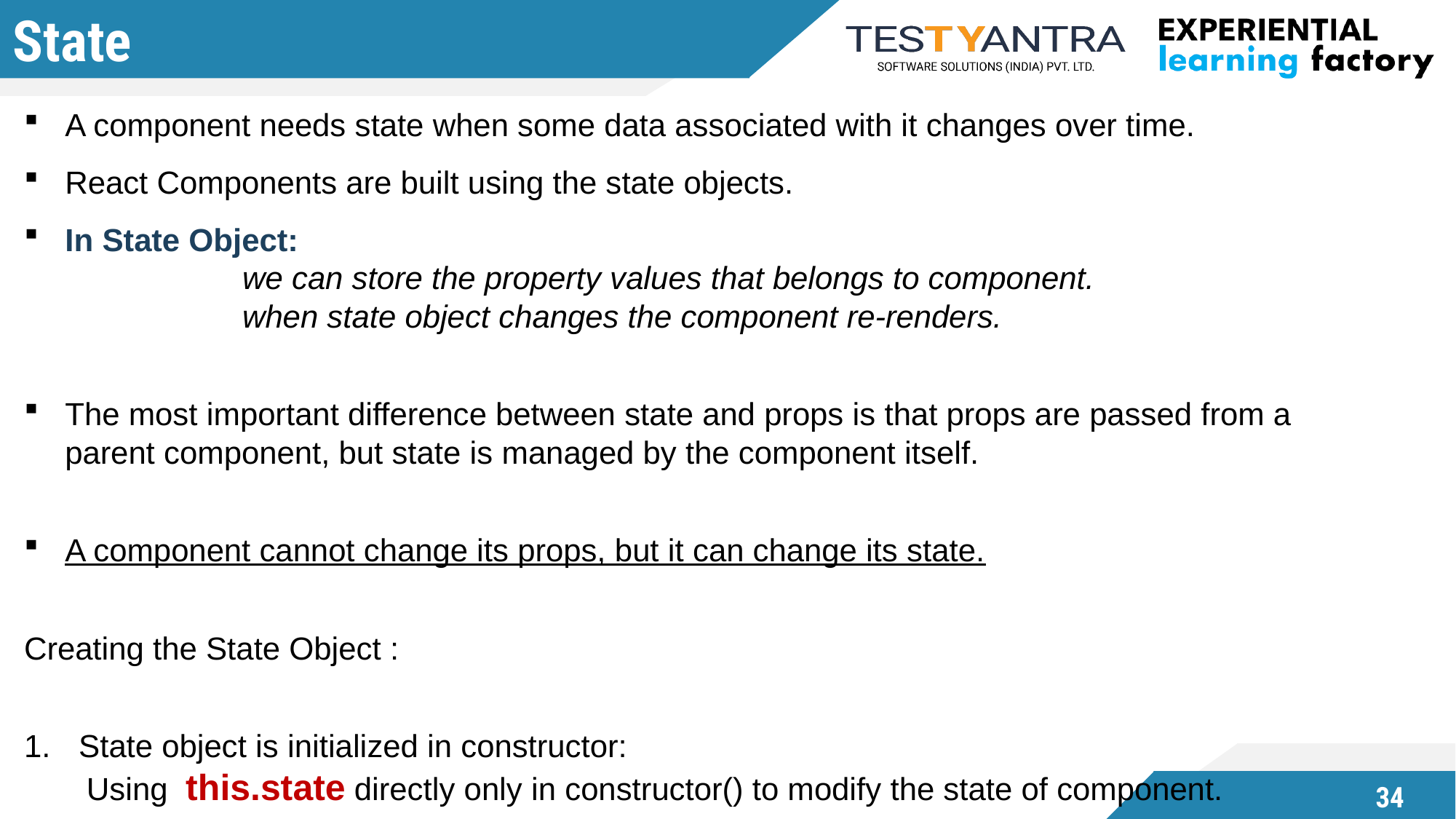

# State
A component needs state when some data associated with it changes over time.
React Components are built using the state objects.
In State Object:
     		we can store the property values that belongs to component.
     		when state object changes the component re-renders.

The most important difference between state and props is that props are passed from a parent component, but state is managed by the component itself.

A component cannot change its props, but it can change its state.

Creating the State Object :

State object is initialized in constructor:
       Using  this.state directly only in constructor() to modify the state of component.

34